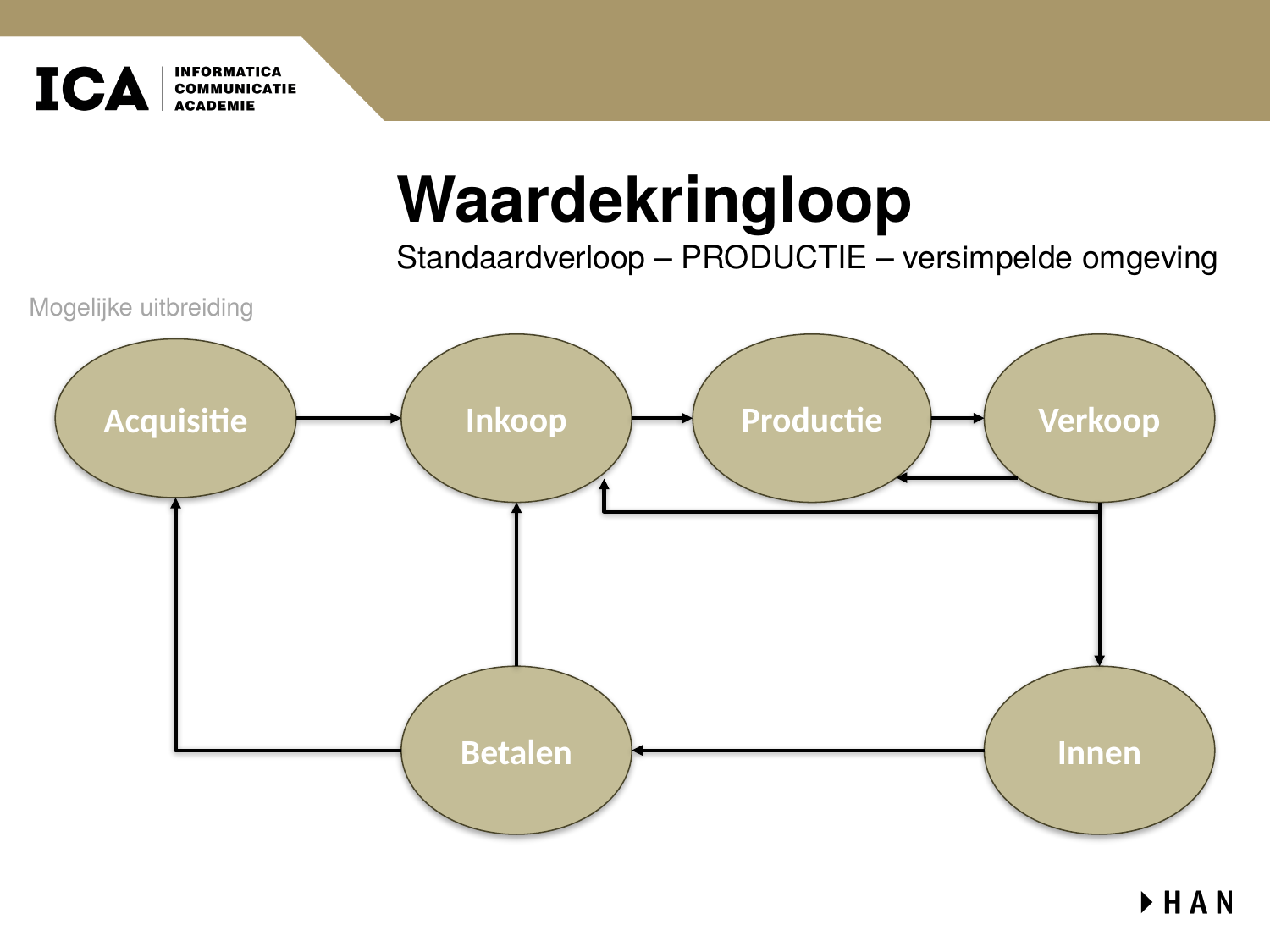

# Waardekringloop
Standaardverloop – PRODUCTIE – versimpelde omgeving

Mogelijke uitbreiding

Inkoop
Productie
Verkoop
Acquisitie
Betalen
Innen